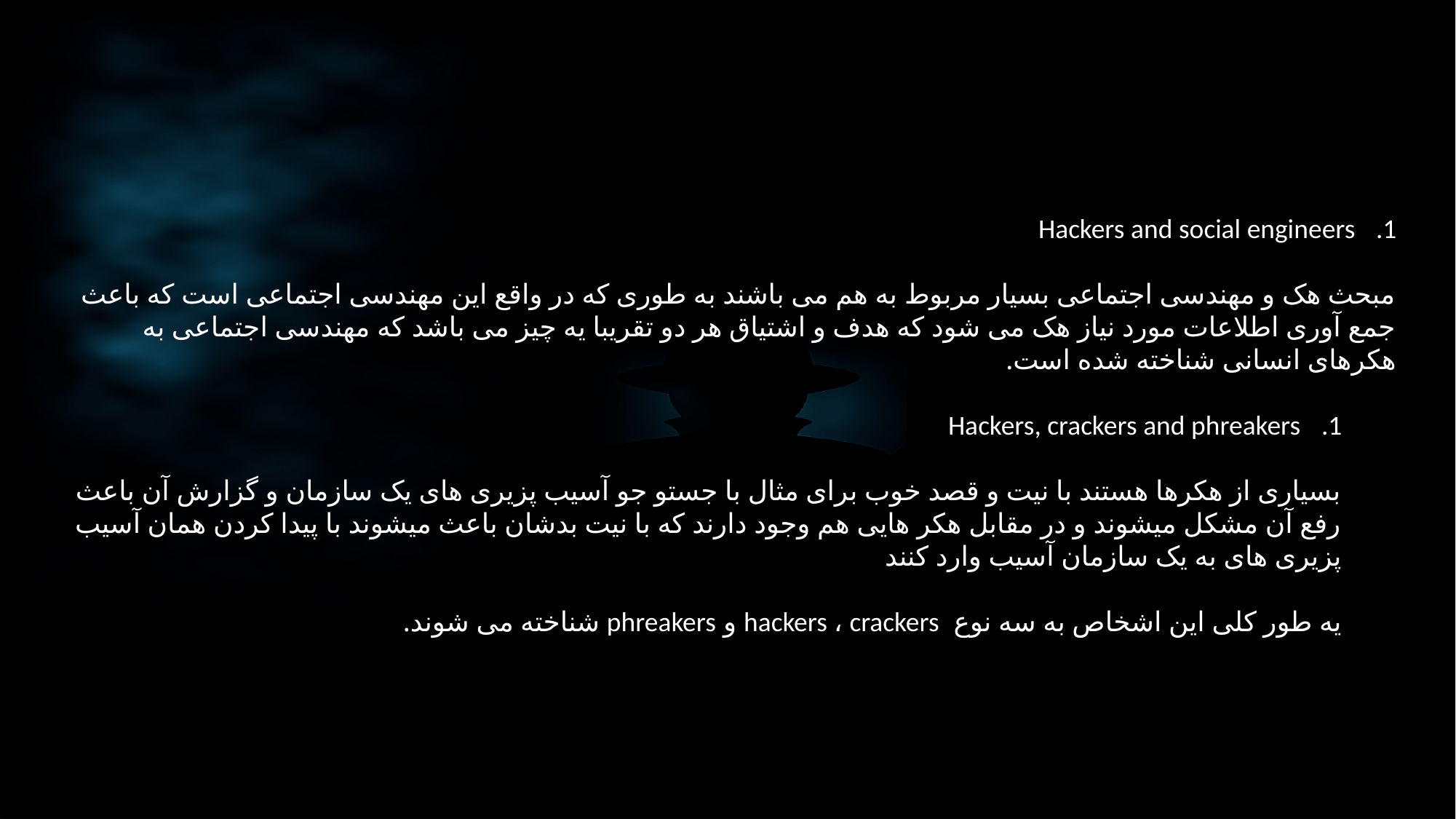

Hackers and social engineers

مبحث هک و مهندسی اجتماعی بسیار مربوط به هم می باشند به طوری که در واقع این مهندسی اجتماعی است که باعث جمع آوری اطلاعات مورد نیاز هک می شود که هدف و اشتیاق هر دو تقریبا یه چیز می باشد که مهندسی اجتماعی به هکرهای انسانی شناخته شده است.

Hackers, crackers and phreakers

بسیاری از هکرها هستند با نیت و قصد خوب برای مثال با جستو جو آسیب پزیری های یک سازمان و گزارش آن باعث رفع آن مشکل میشوند و در مقابل هکر هایی هم وجود دارند که با نیت بدشان باعث میشوند با پیدا کردن همان آسیب پزیری های به یک سازمان آسیب وارد کنند

یه طور کلی این اشخاص به سه نوع  hackers ، crackers و phreakers شناخته می شوند.